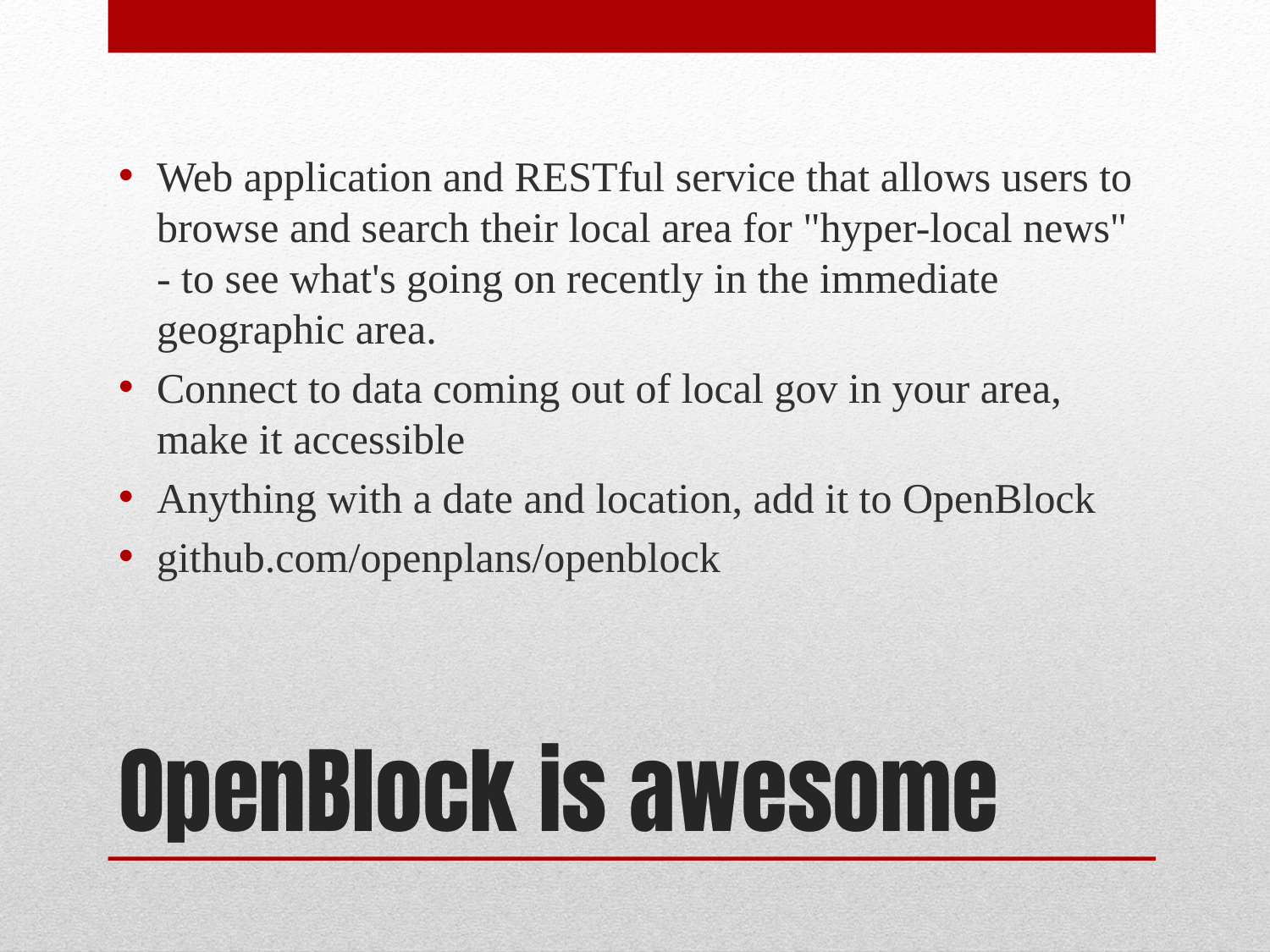

Web application and RESTful service that allows users to browse and search their local area for "hyper-local news" - to see what's going on recently in the immediate geographic area.
Connect to data coming out of local gov in your area, make it accessible
Anything with a date and location, add it to OpenBlock
github.com/openplans/openblock
# OpenBlock is awesome